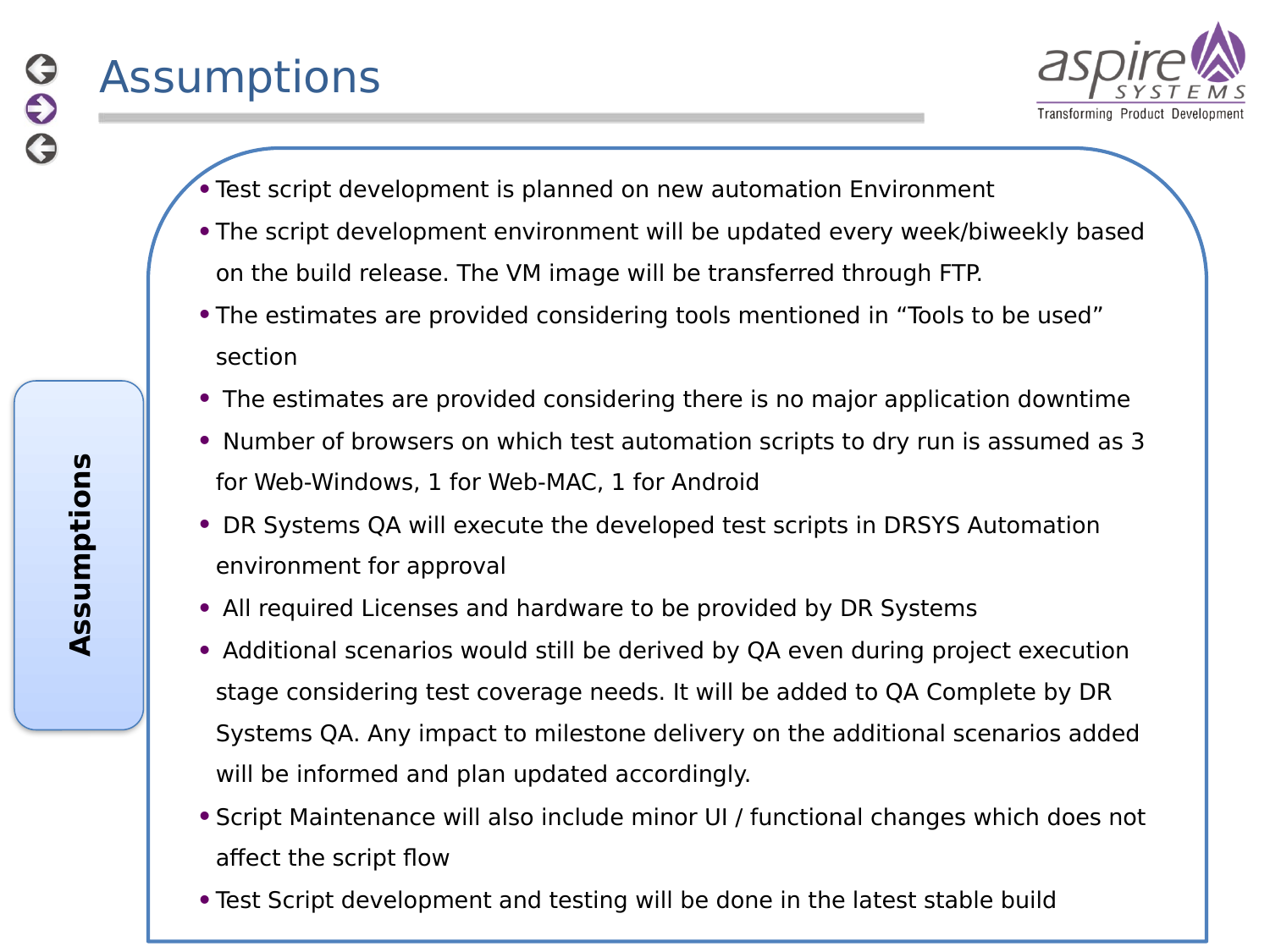

Assumptions

Test script development is planned on new automation Environment
The script development environment will be updated every week/biweekly based on the build release. The VM image will be transferred through FTP.
The estimates are provided considering tools mentioned in “Tools to be used” section
 The estimates are provided considering there is no major application downtime
 Number of browsers on which test automation scripts to dry run is assumed as 3 for Web-Windows, 1 for Web-MAC, 1 for Android
 DR Systems QA will execute the developed test scripts in DRSYS Automation environment for approval
 All required Licenses and hardware to be provided by DR Systems
 Additional scenarios would still be derived by QA even during project execution stage considering test coverage needs. It will be added to QA Complete by DR Systems QA. Any impact to milestone delivery on the additional scenarios added will be informed and plan updated accordingly.
Script Maintenance will also include minor UI / functional changes which does not affect the script flow
Test Script development and testing will be done in the latest stable build

Assumptions